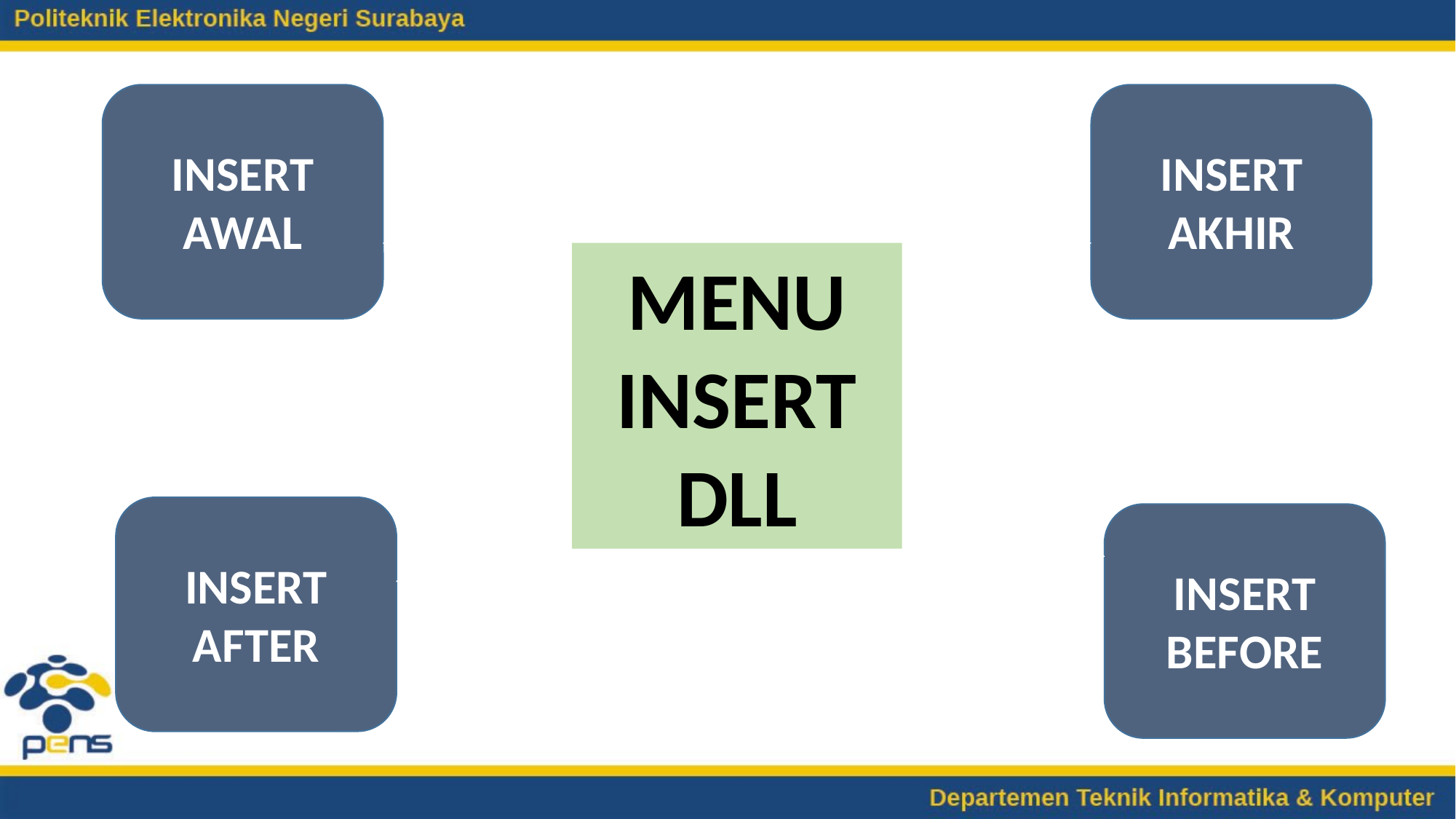

INSERT AWAL
INSERT AKHIR
MENU INSERT
DLL

INSERT AFTER
INSERT BEFORE